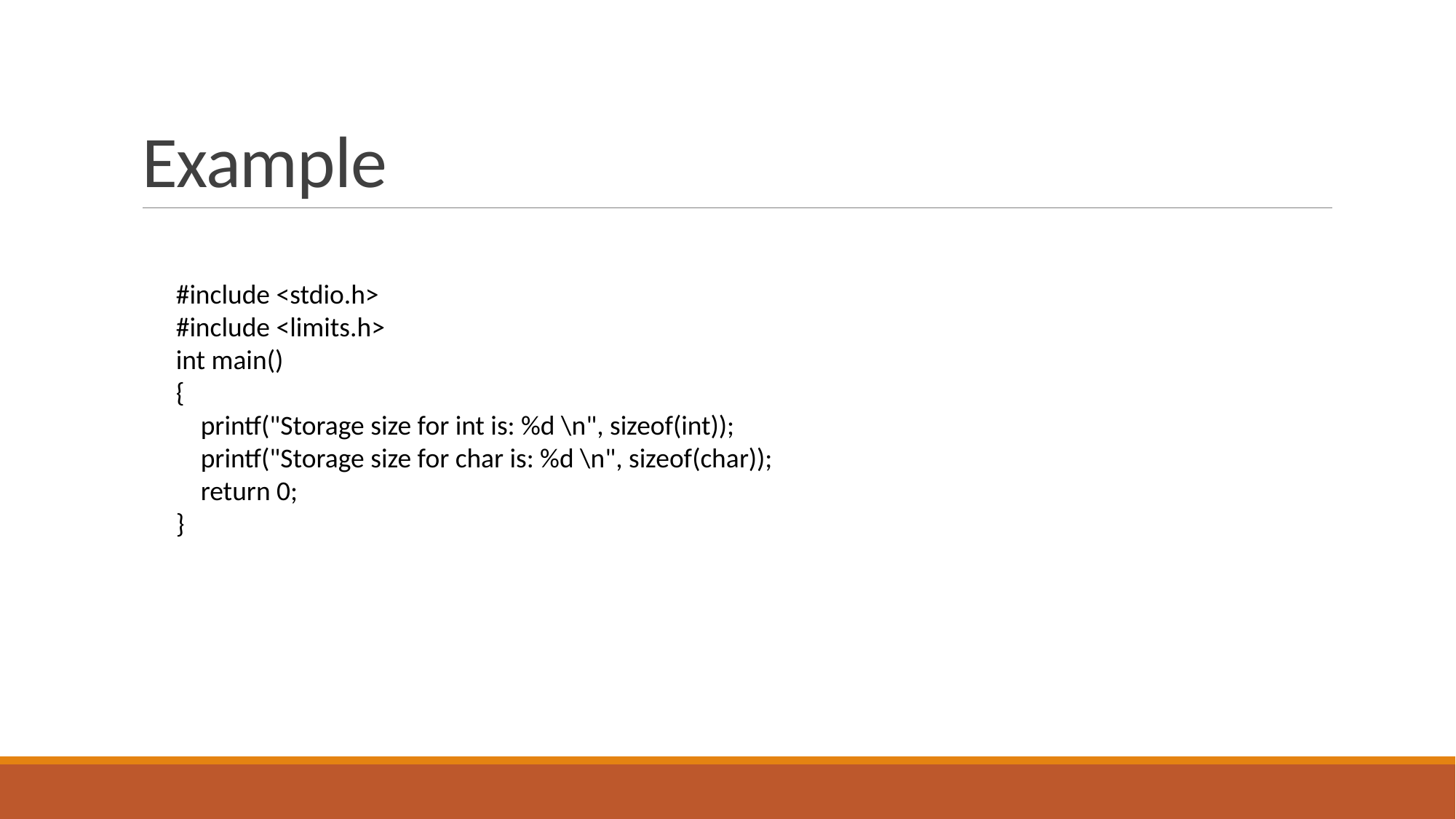

# Example

#include <stdio.h>
#include <limits.h>
int main()
{
    printf("Storage size for int is: %d \n", sizeof(int));
    printf("Storage size for char is: %d \n", sizeof(char));
    return 0;
}